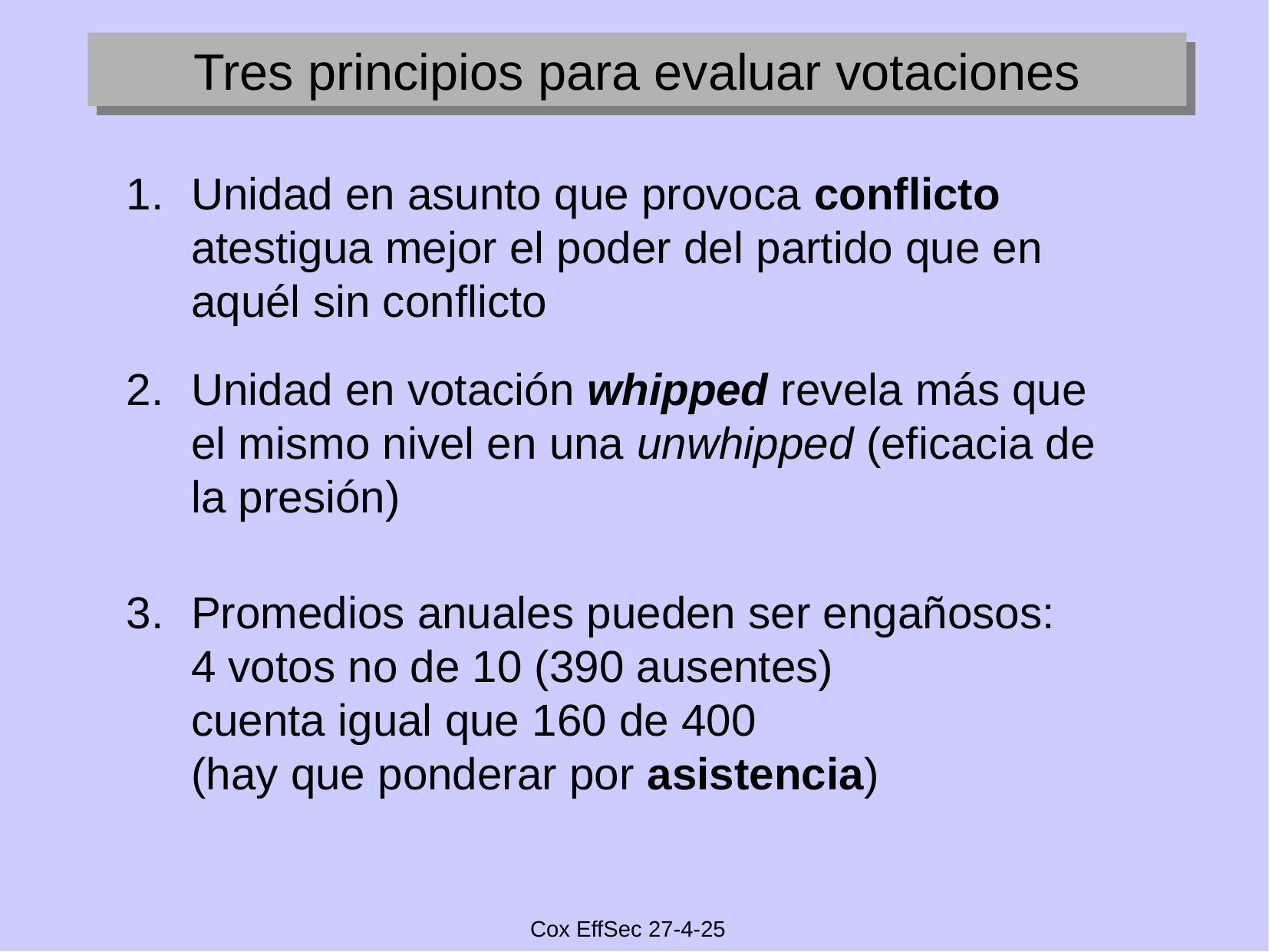

Tres principios para evaluar votaciones
Unidad en asunto que provoca conflicto atestigua mejor el poder del partido que en aquél sin conflicto

Unidad en votación whipped revela más que el mismo nivel en una unwhipped (eficacia de la presión)

Promedios anuales pueden ser engañosos:
4 votos no de 10 (390 ausentes)
cuenta igual que 160 de 400
(hay que ponderar por asistencia)